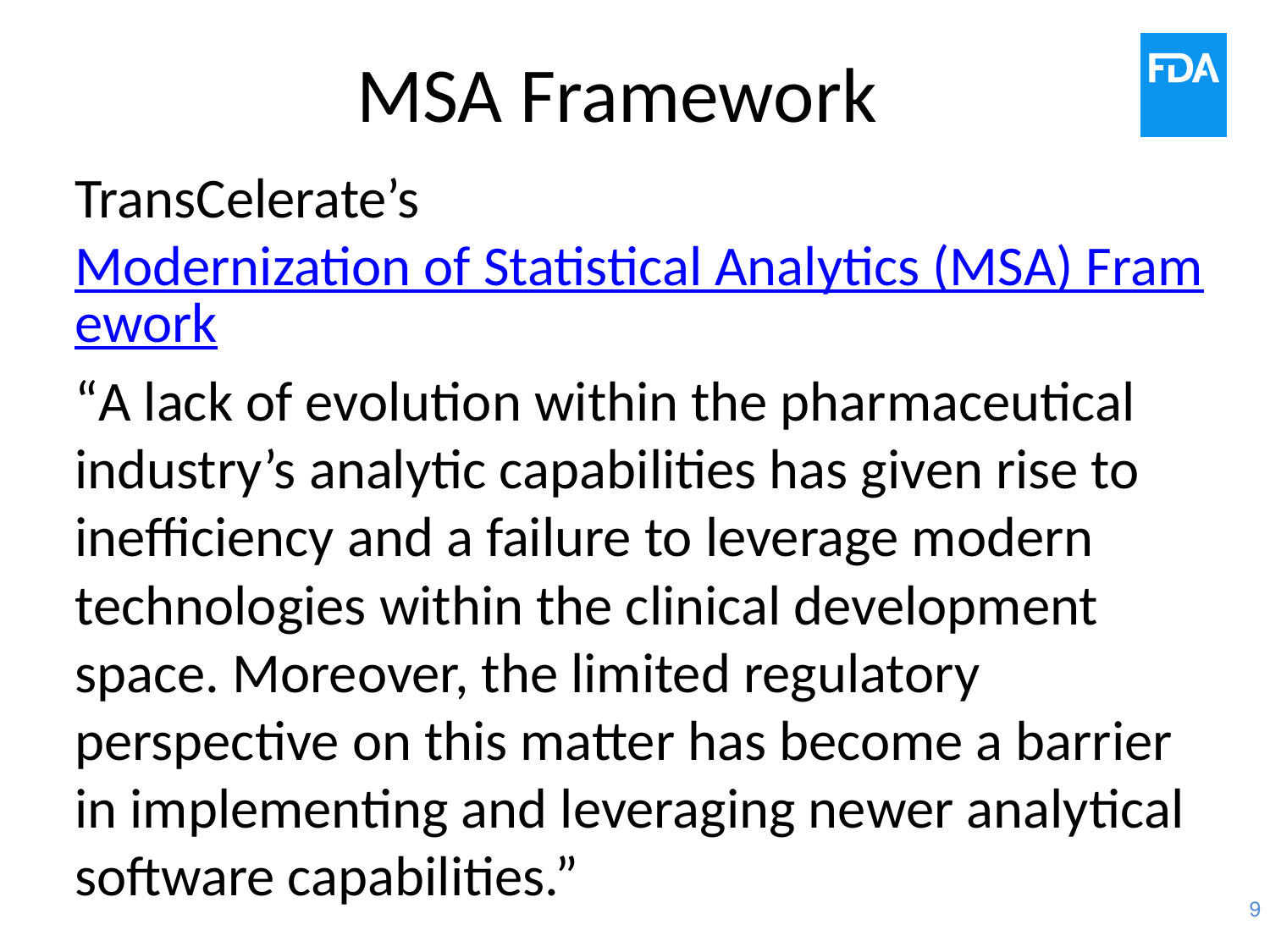

# MSA Framework
TransCelerate’s Modernization of Statistical Analytics (MSA) Framework
“A lack of evolution within the pharmaceutical industry’s analytic capabilities has given rise to inefficiency and a failure to leverage modern technologies within the clinical development space. Moreover, the limited regulatory perspective on this matter has become a barrier in implementing and leveraging newer analytical software capabilities.”